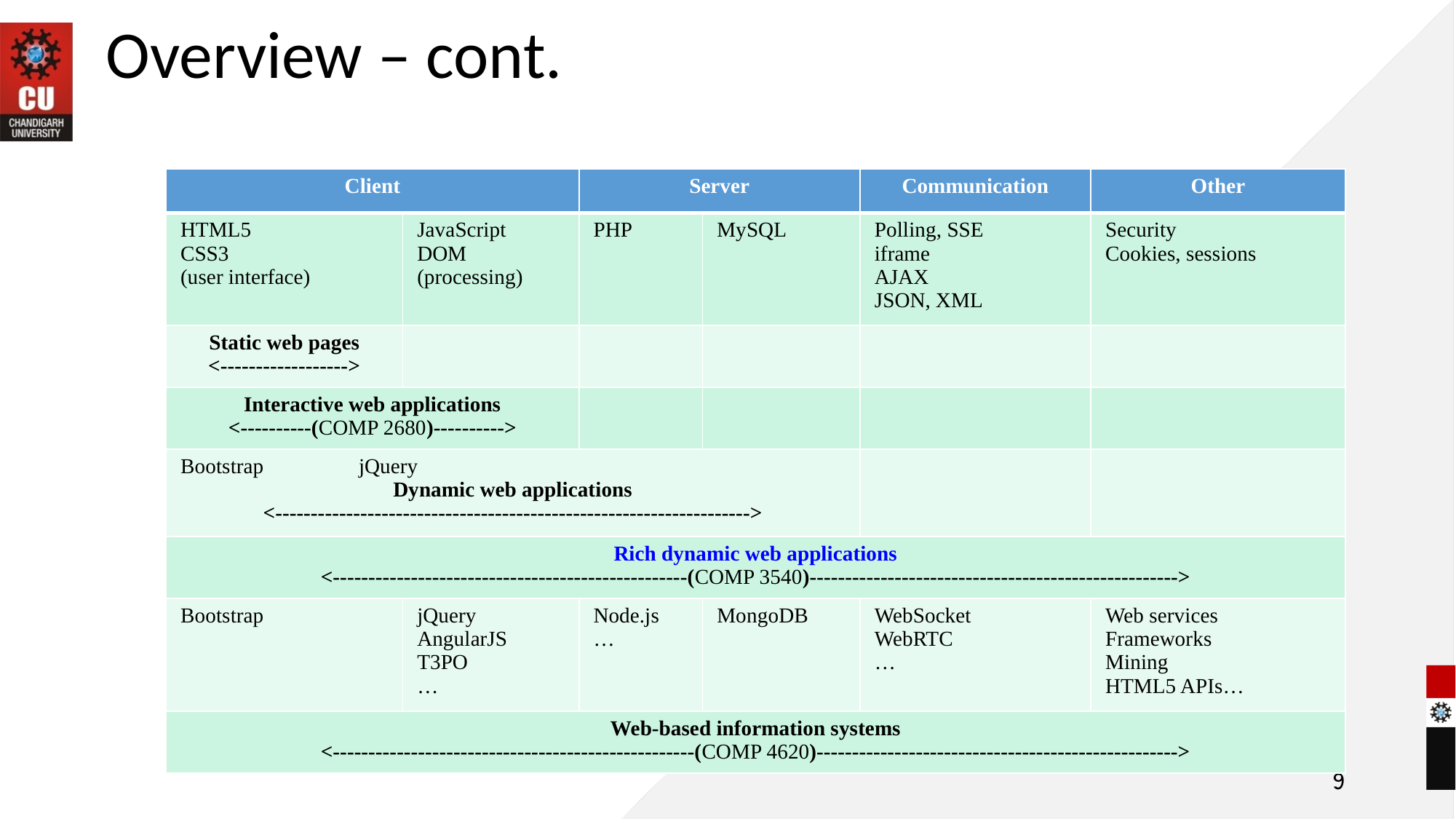

# Overview – cont.
| Client |  | Server |  | Communication | Other |
| --- | --- | --- | --- | --- | --- |
| HTML5 CSS3 (user interface) | JavaScript DOM (processing) | PHP | MySQL | Polling, SSE iframe AJAX JSON, XML | Security Cookies, sessions |
| Static web pages <------------------> |  |  |  |  |  |
| Interactive web applications <----------(COMP 2680)----------> |  |  |  |  |  |
| Bootstrap jQuery Dynamic web applications <-------------------------------------------------------------------> |  |  |  |  |  |
| Rich dynamic web applications <--------------------------------------------------(COMP 3540)----------------------------------------------------> |  |  |  |  |  |
| Bootstrap | jQuery AngularJS T3PO … | Node.js … | MongoDB | WebSocket WebRTC … | Web services Frameworks Mining HTML5 APIs… |
| Web-based information systems <---------------------------------------------------(COMP 4620)---------------------------------------------------> |  |  |  |  |  |
9